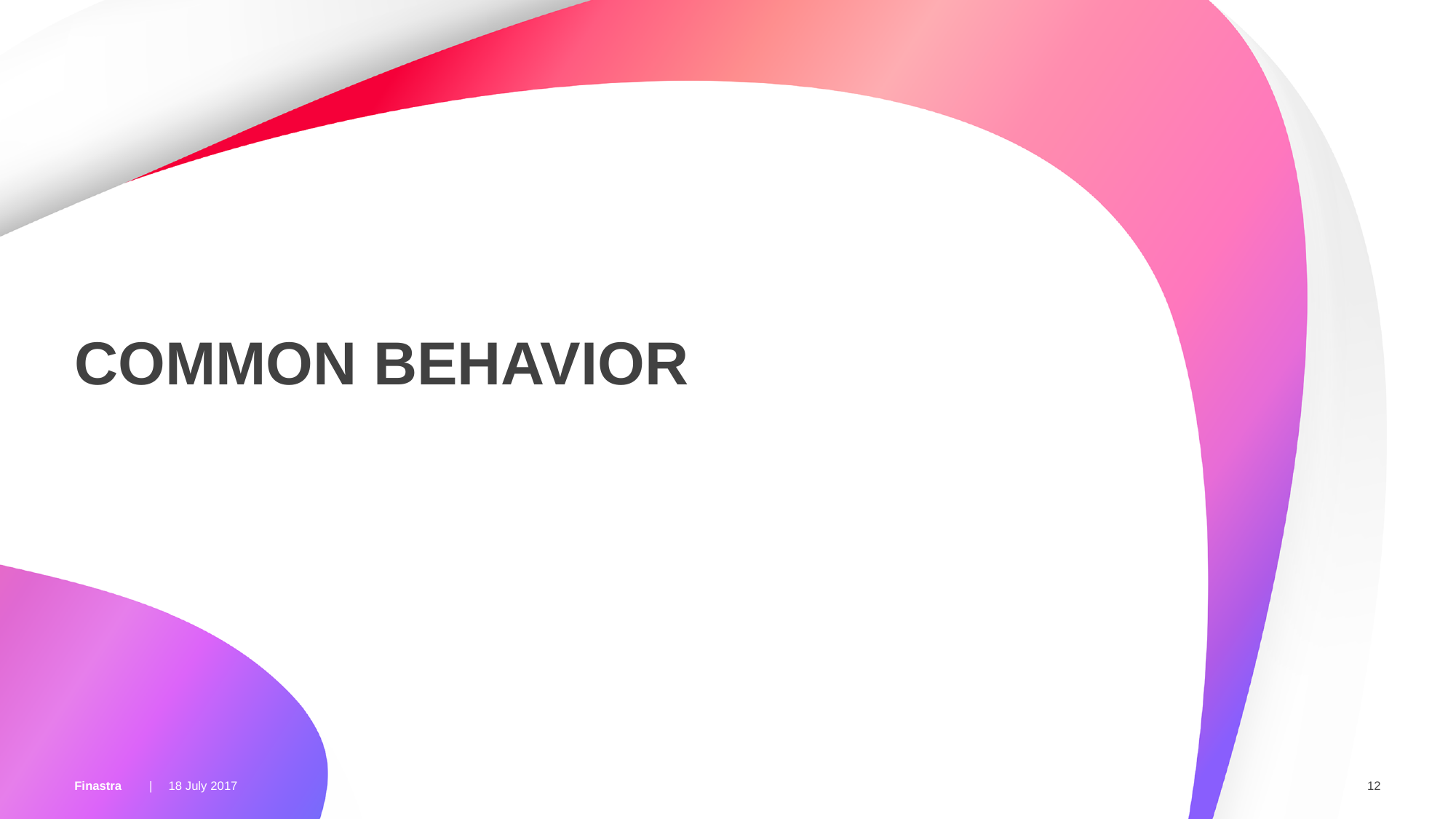

# COMMON Behavior
18 July 2017
12